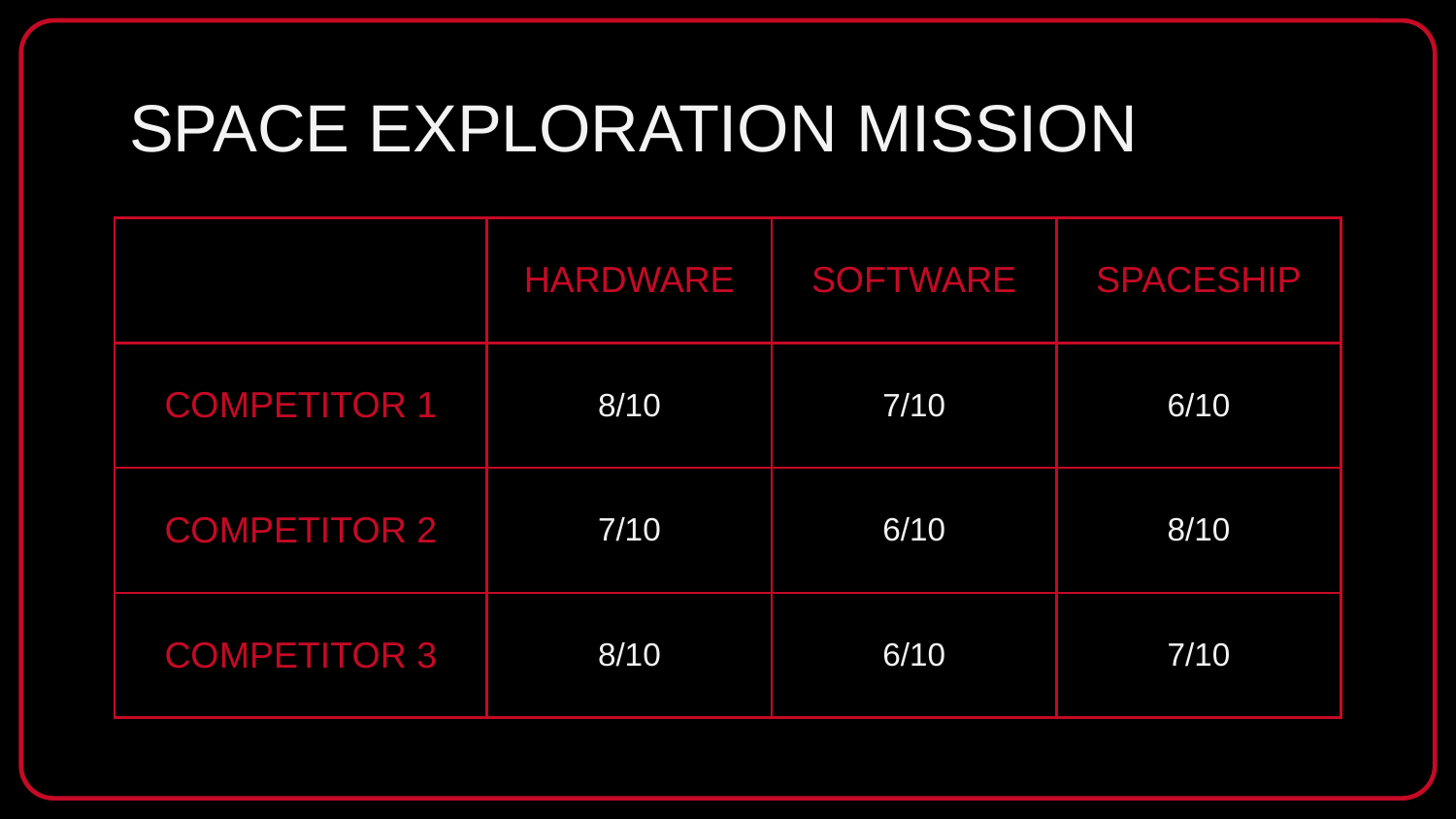

# SPACE EXPLORATION MISSION
|  | HARDWARE | SOFTWARE | SPACESHIP |
| --- | --- | --- | --- |
| COMPETITOR 1 | 8/10 | 7/10 | 6/10 |
| COMPETITOR 2 | 7/10 | 6/10 | 8/10 |
| COMPETITOR 3 | 8/10 | 6/10 | 7/10 |